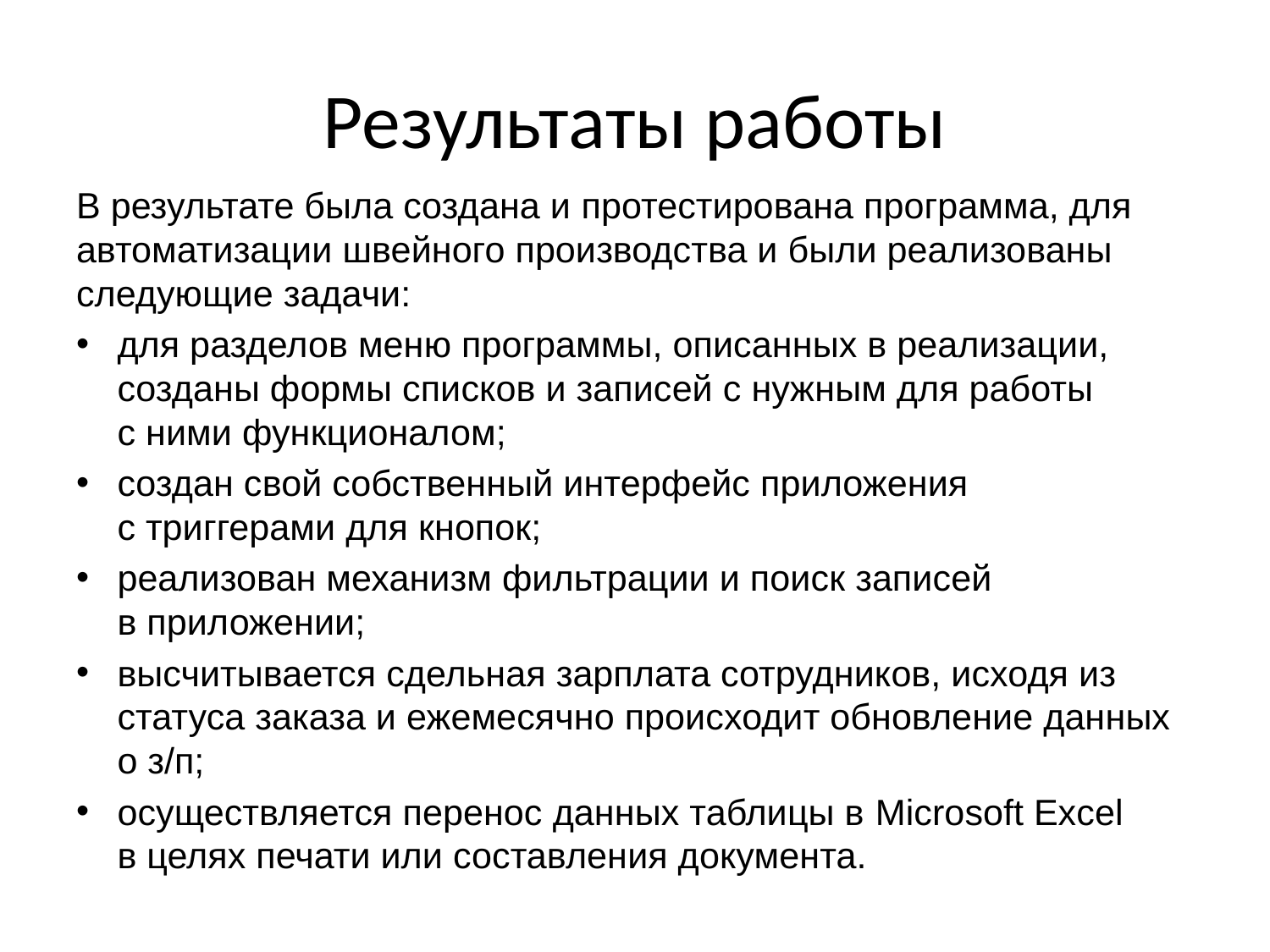

# Результаты работы
В результате была создана и протестирована программа, для автоматизации швейного производства и были реализованы следующие задачи:
для разделов меню программы, описанных в реализации, созданы формы списков и записей с нужным для работы с ними функционалом;
создан свой собственный интерфейс приложения с триггерами для кнопок;
реализован механизм фильтрации и поиск записей в приложении;
высчитывается сдельная зарплата сотрудников, исходя из статуса заказа и ежемесячно происходит обновление данных о з/п;
осуществляется перенос данных таблицы в Microsoft Excel в целях печати или составления документа.